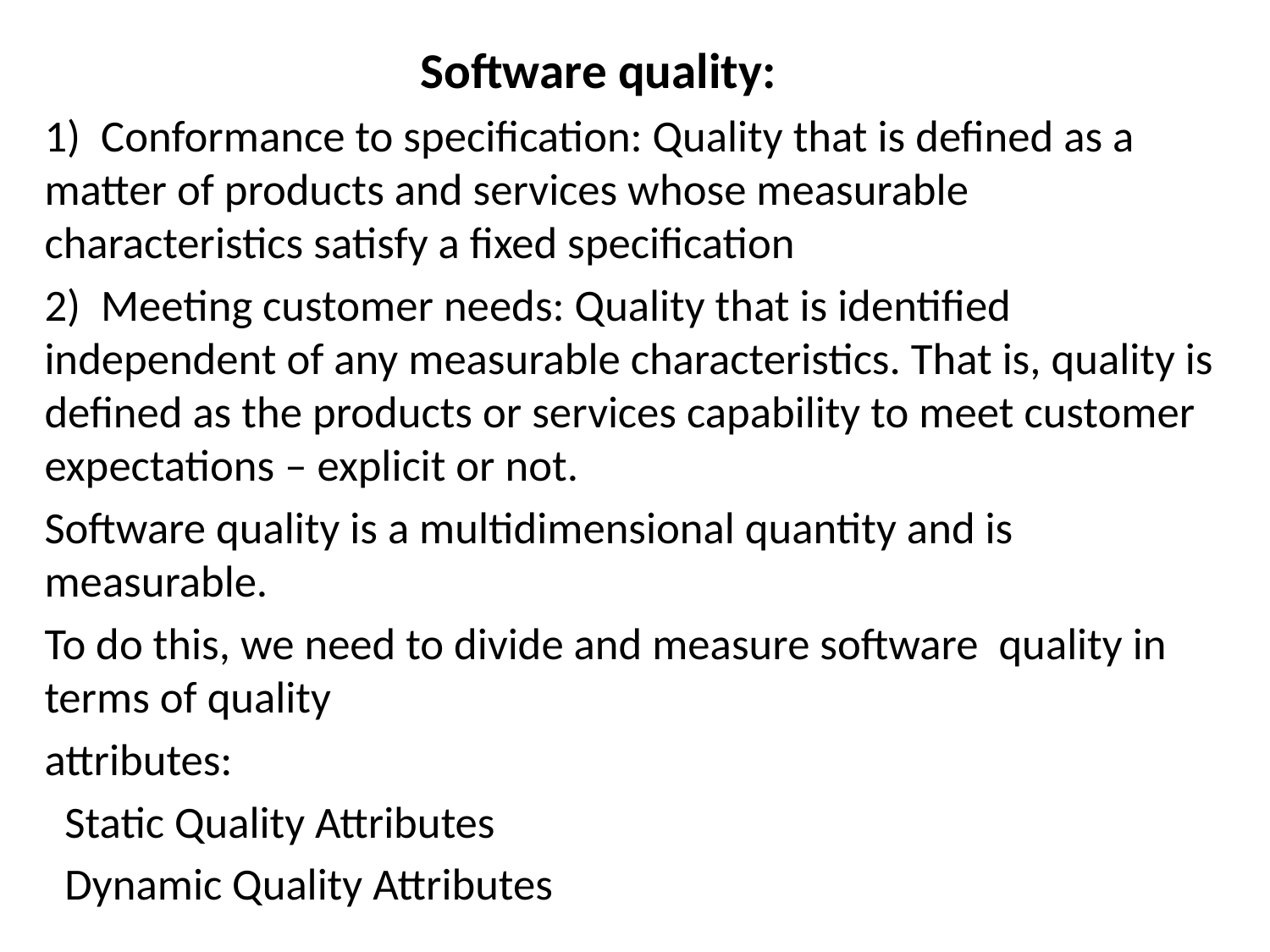

Software quality:
1)  Conformance to specification: Quality that is defined as a matter of products and services whose measurable characteristics satisfy a fixed specification
2)  Meeting customer needs: Quality that is identified independent of any measurable characteristics. That is, quality is defined as the products or services capability to meet customer expectations – explicit or not.
Software quality is a multidimensional quantity and is measurable.
To do this, we need to divide and measure software  quality in terms of quality
attributes:
  Static Quality Attributes
  Dynamic Quality Attributes
#